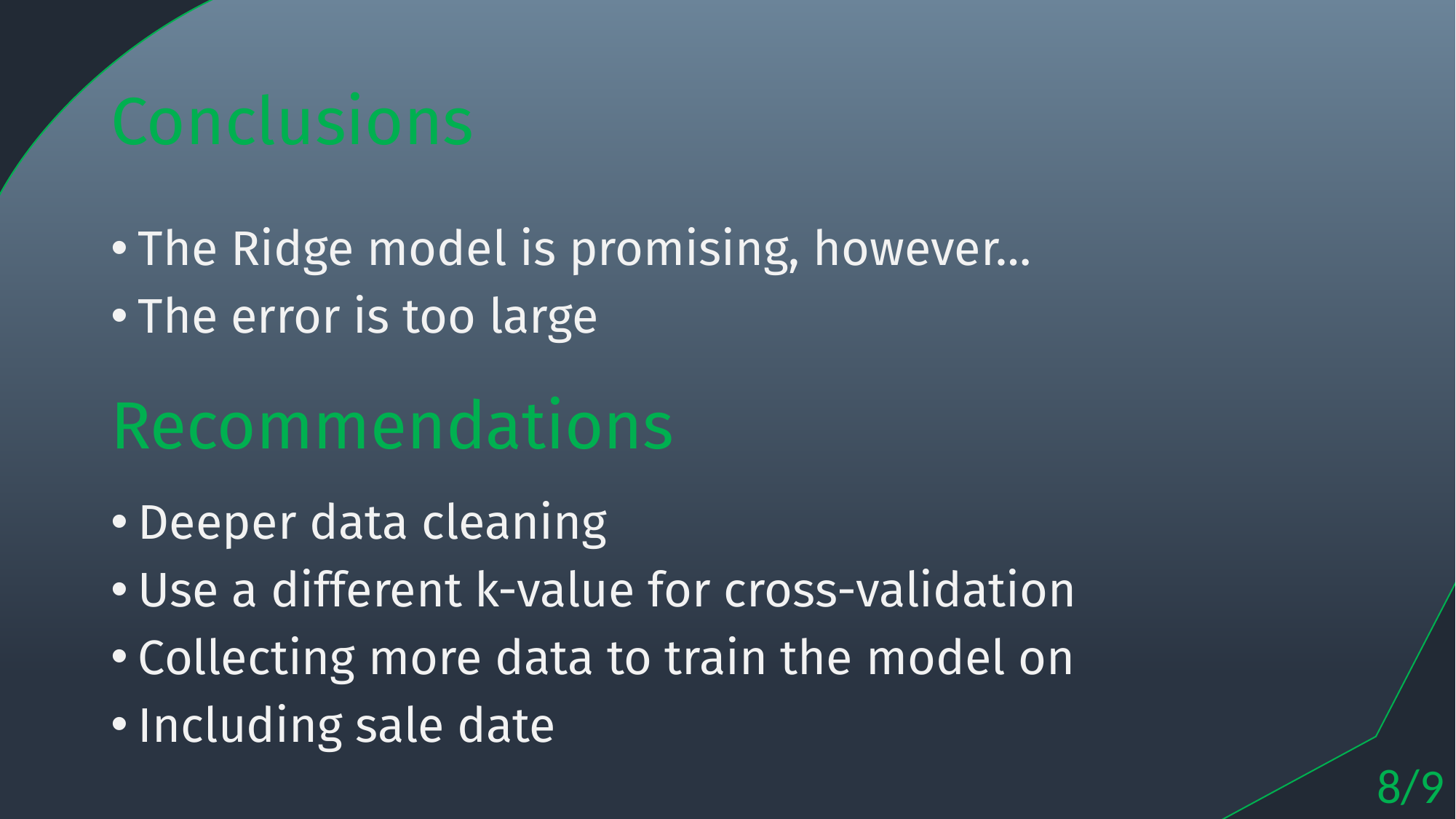

# Conclusions
The Ridge model is promising, however…
The error is too large
Recommendations
Deeper data cleaning
Use a different k-value for cross-validation
Collecting more data to train the model on
Including sale date

8/9